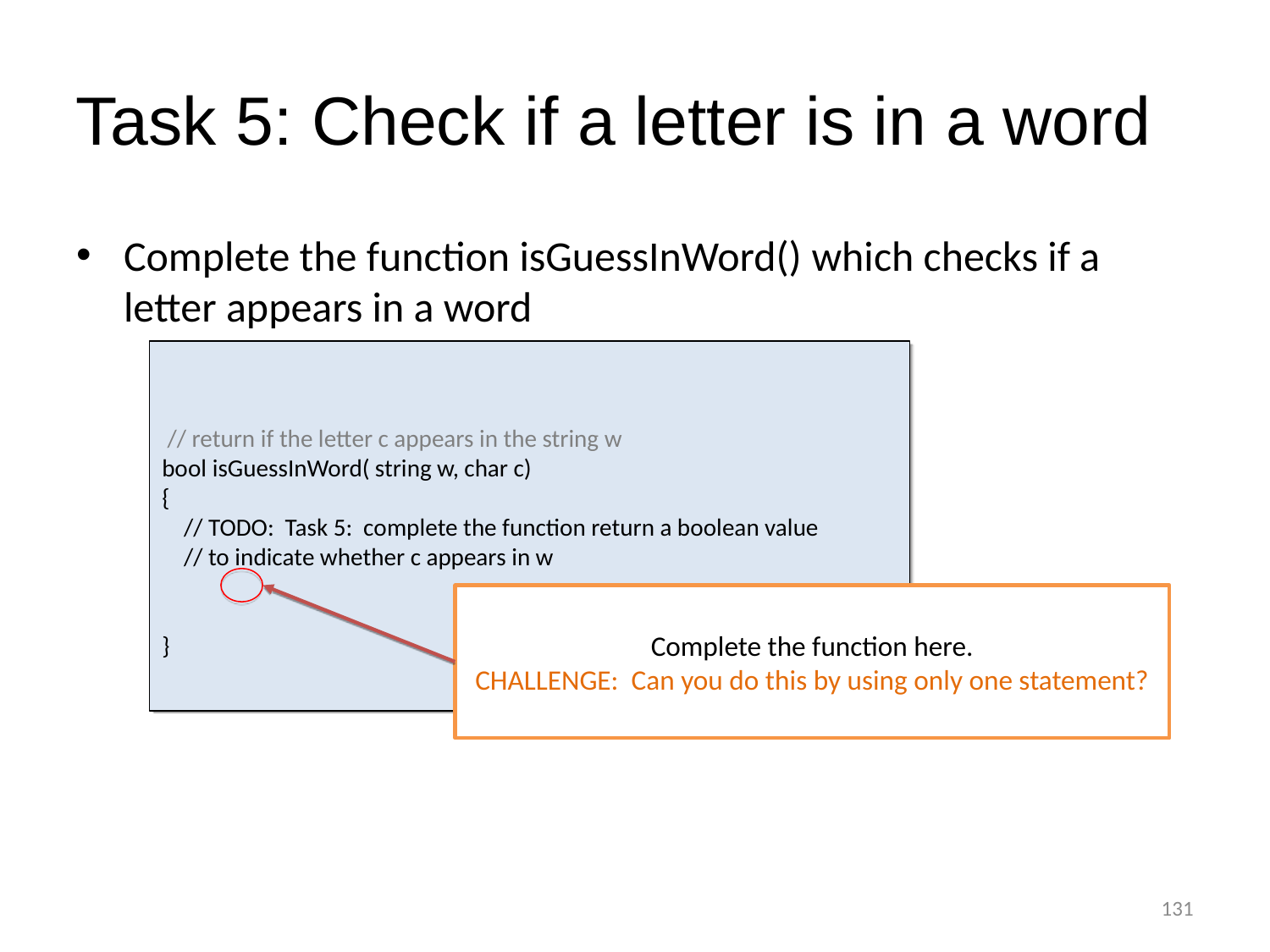

Task 5: Check if a letter is in a word
Complete the function isGuessInWord() which checks if a letter appears in a word

 // return if the letter c appears in the string w
bool isGuessInWord( string w, char c)
{
    // TODO:  Task 5:  complete the function return a boolean value
    // to indicate whether c appears in w

}

Complete the function here.
CHALLENGE:  Can you do this by using only one statement?
131